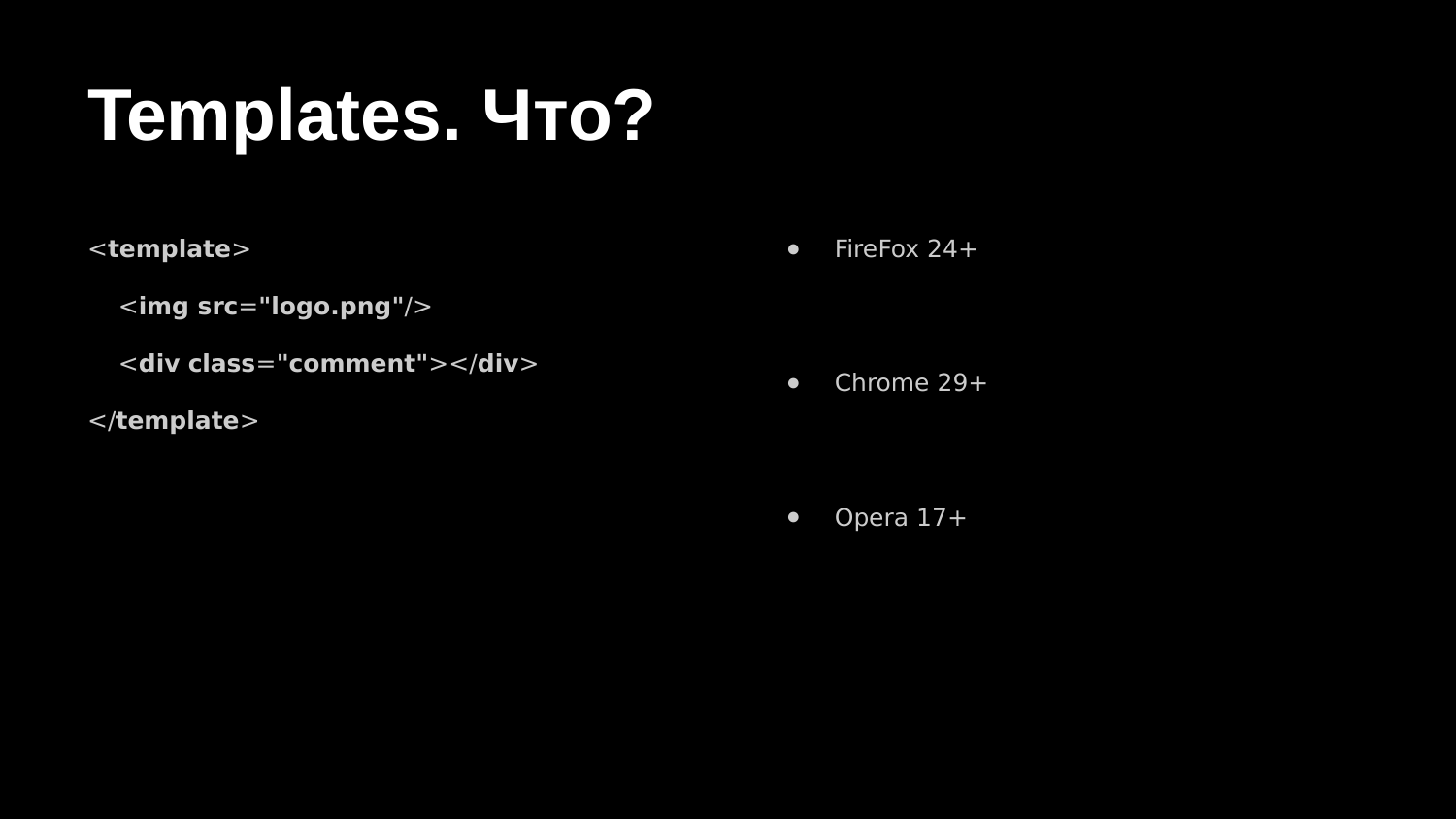

# Templates. Что?
<template>
    <img src="logo.png"/>
    <div class="comment"></div> </template>

FireFox 24+
Chrome 29+
Opera 17+